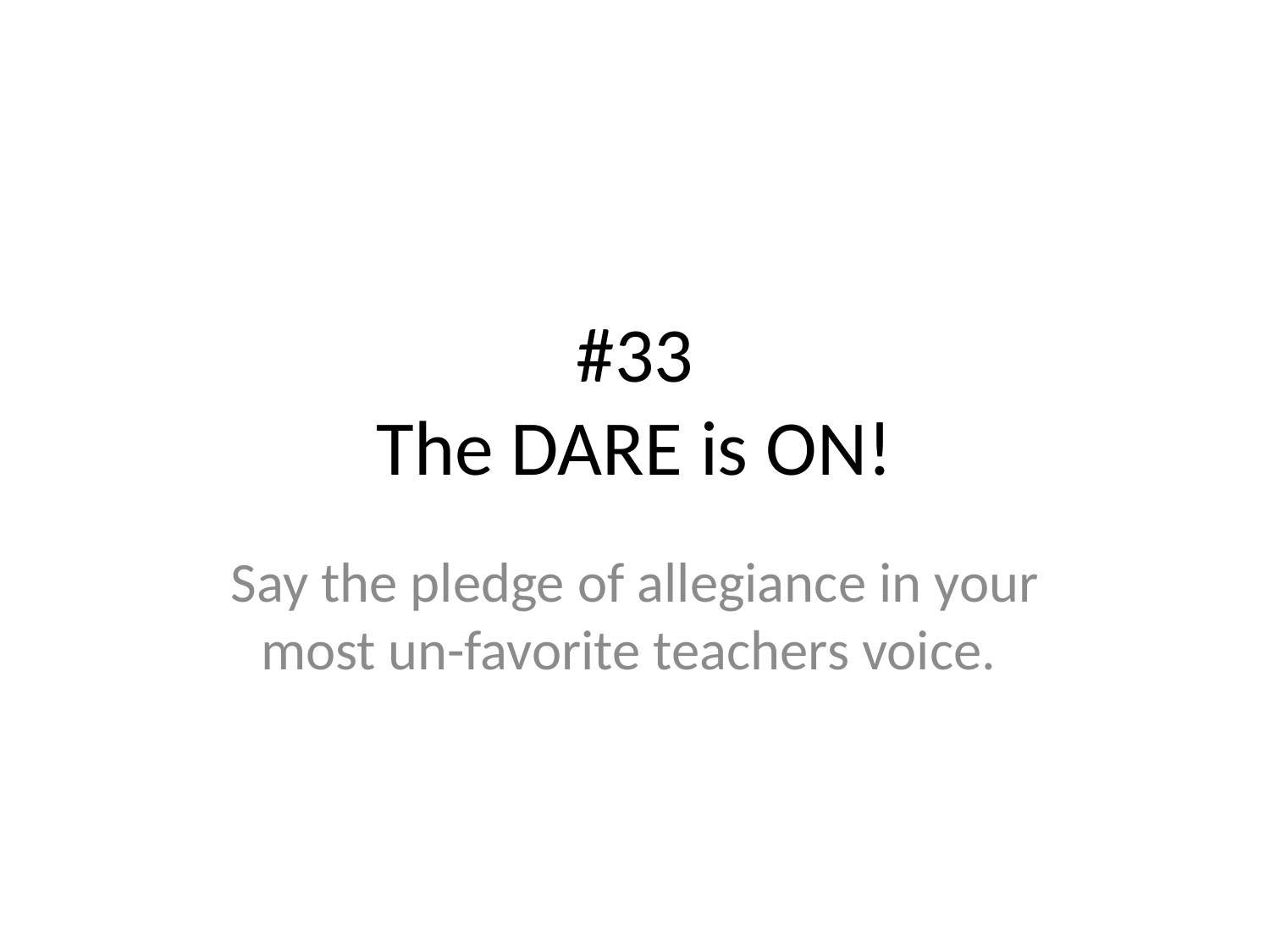

# #33
The DARE is ON!
Say the pledge of allegiance in your most un-favorite teachers voice.